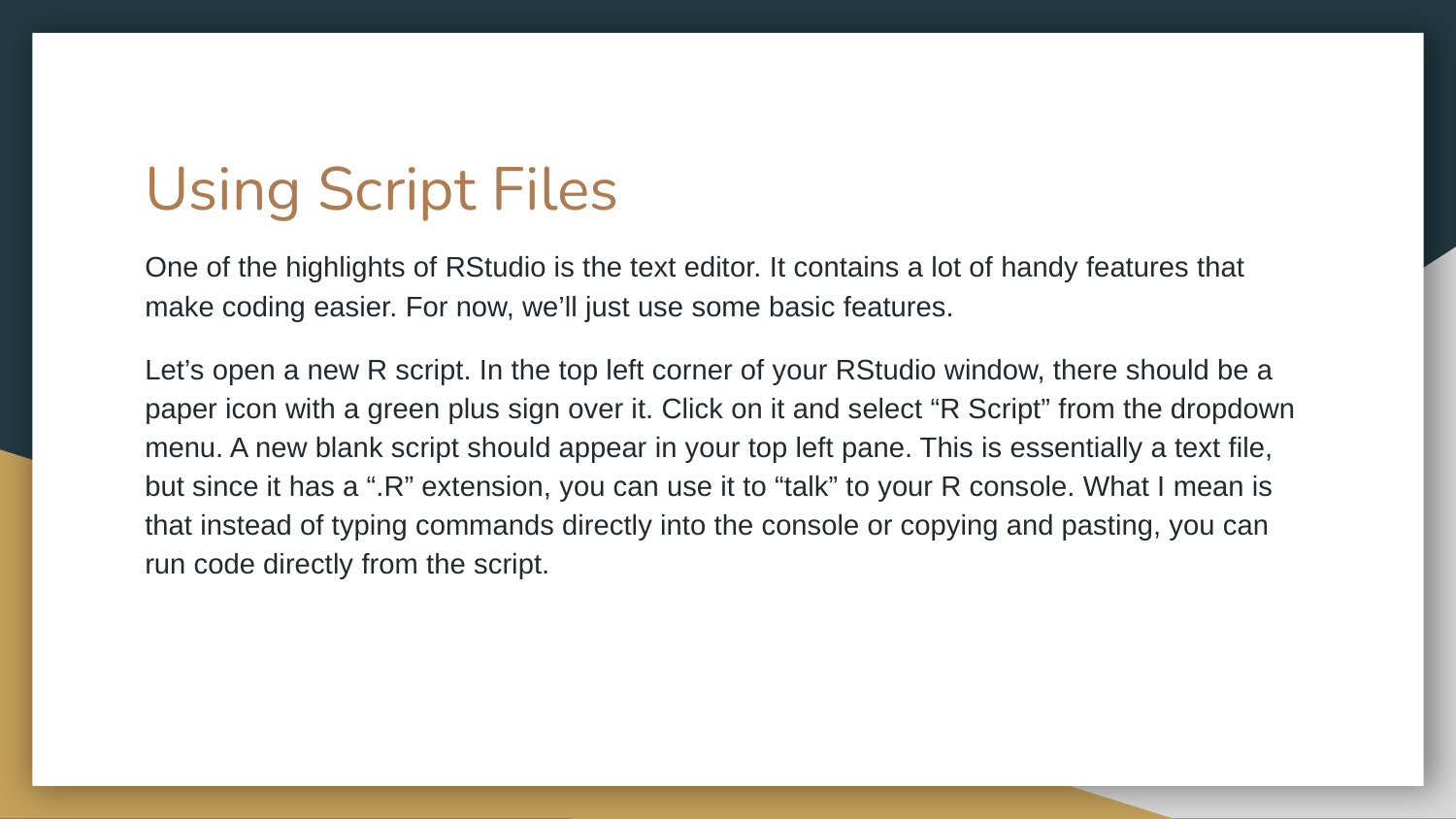

# Using Script Files
One of the highlights of RStudio is the text editor. It contains a lot of handy features that make coding easier. For now, we’ll just use some basic features.
Let’s open a new R script. In the top left corner of your RStudio window, there should be a paper icon with a green plus sign over it. Click on it and select “R Script” from the dropdown menu. A new blank script should appear in your top left pane. This is essentially a text file, but since it has a “.R” extension, you can use it to “talk” to your R console. What I mean is that instead of typing commands directly into the console or copying and pasting, you can run code directly from the script.